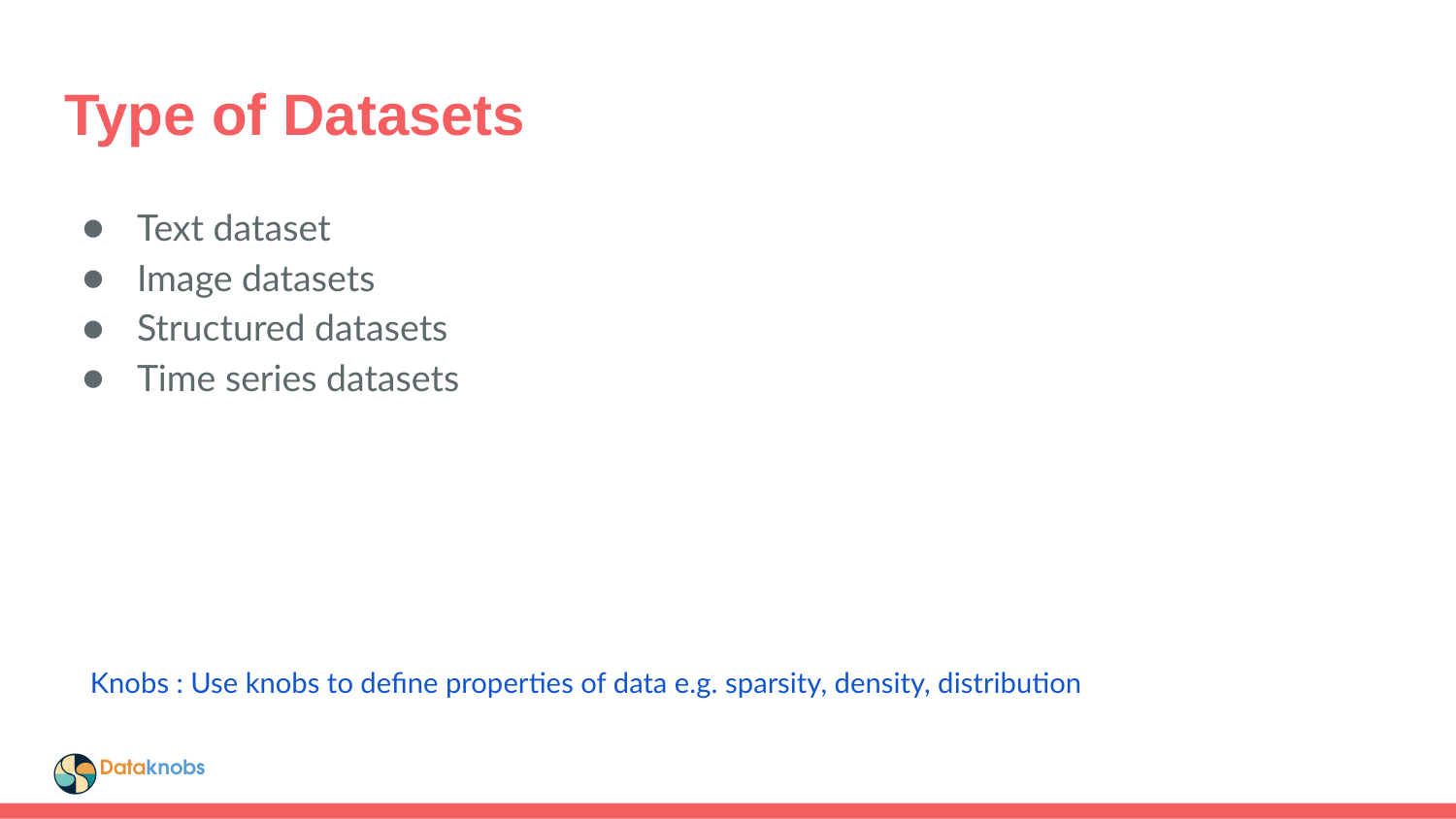

# Type of Datasets
Text dataset
Image datasets
Structured datasets
Time series datasets

Knobs : Use knobs to define properties of data e.g. sparsity, density, distribution